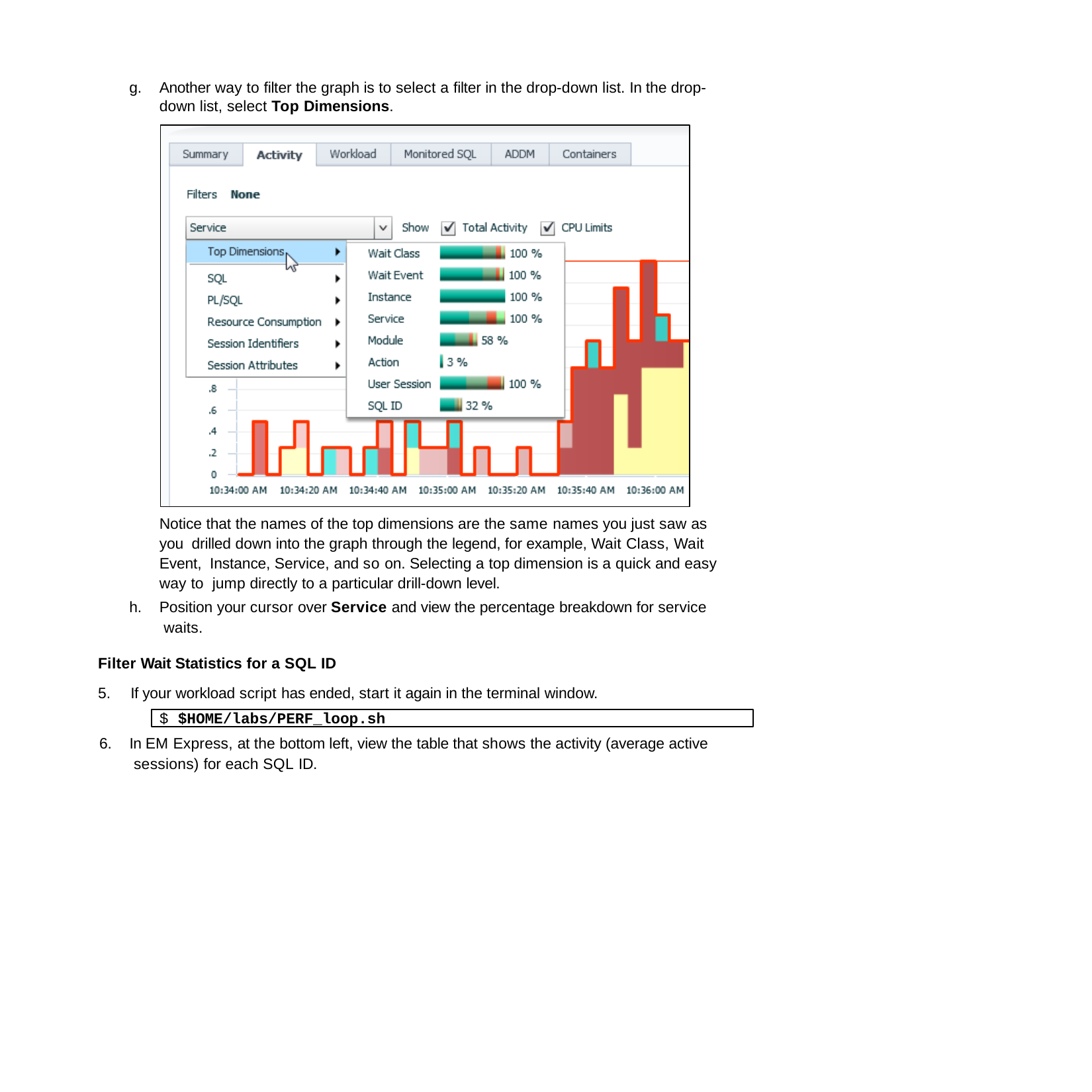

g.	Another way to filter the graph is to select a filter in the drop-down list. In the drop-  down list, select Top Dimensions.

Notice that the names of the top dimensions are the same names you just saw as you  drilled down into the graph through the legend, for example, Wait Class, Wait Event,  Instance, Service, and so on. Selecting a top dimension is a quick and easy way to  jump directly to a particular drill-down level.
h.	Position your cursor over Service and view the percentage breakdown for service  waits.

Filter Wait Statistics for a SQL ID
5.	If your workload script has ended, start it again in the terminal window.
$ $HOME/labs/PERF_loop.sh
6.	In EM Express, at the bottom left, view the table that shows the activity (average active  sessions) for each SQL ID.